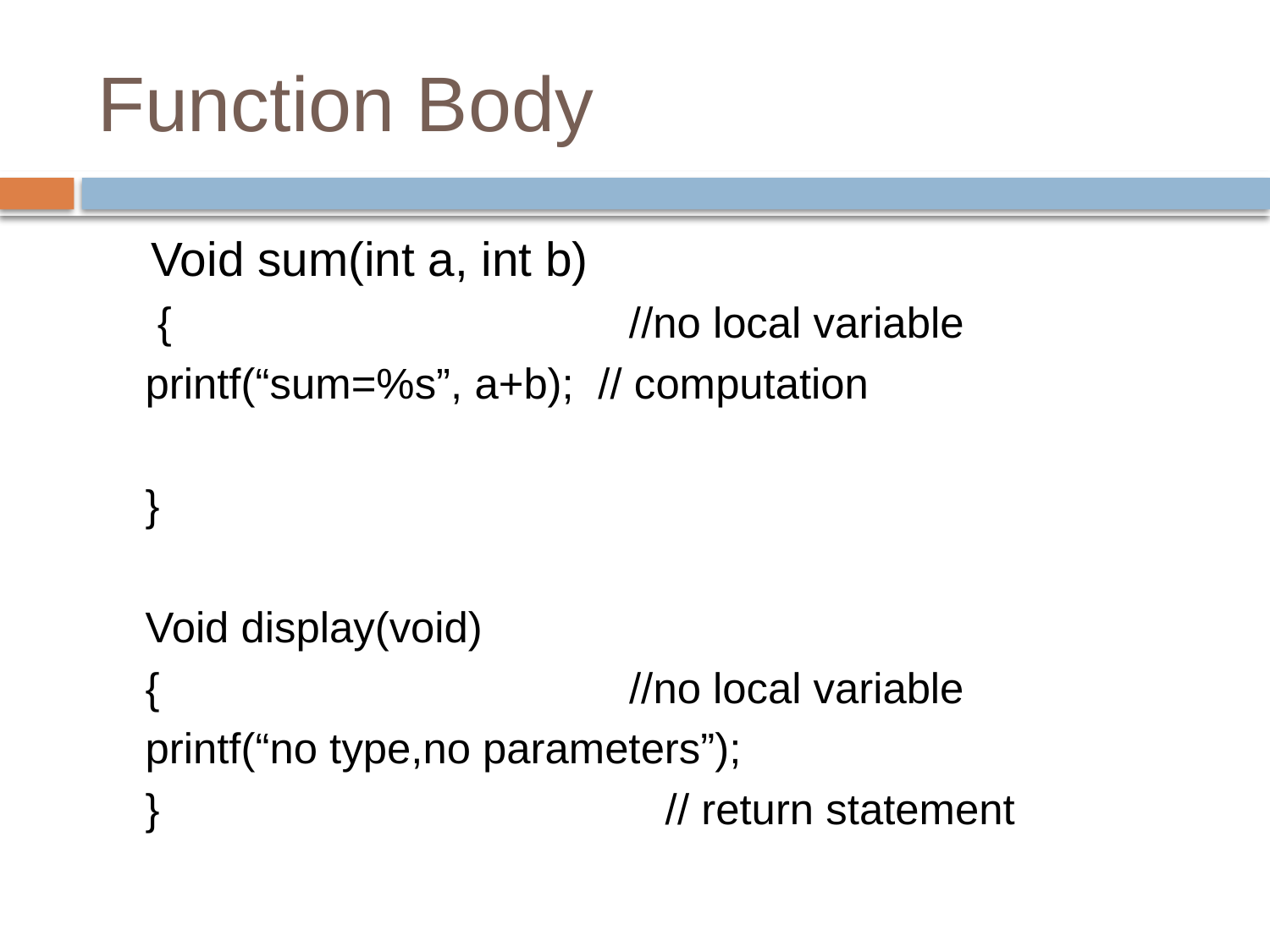

# Function Body
    Void sum(int a, int b)
 {                                      //no local variable
	printf(“sum=%s”, a+b);  // computation

}

Void display(void)
{                                       //no local variable
	printf(“no type,no parameters”);
}                                          // return statement